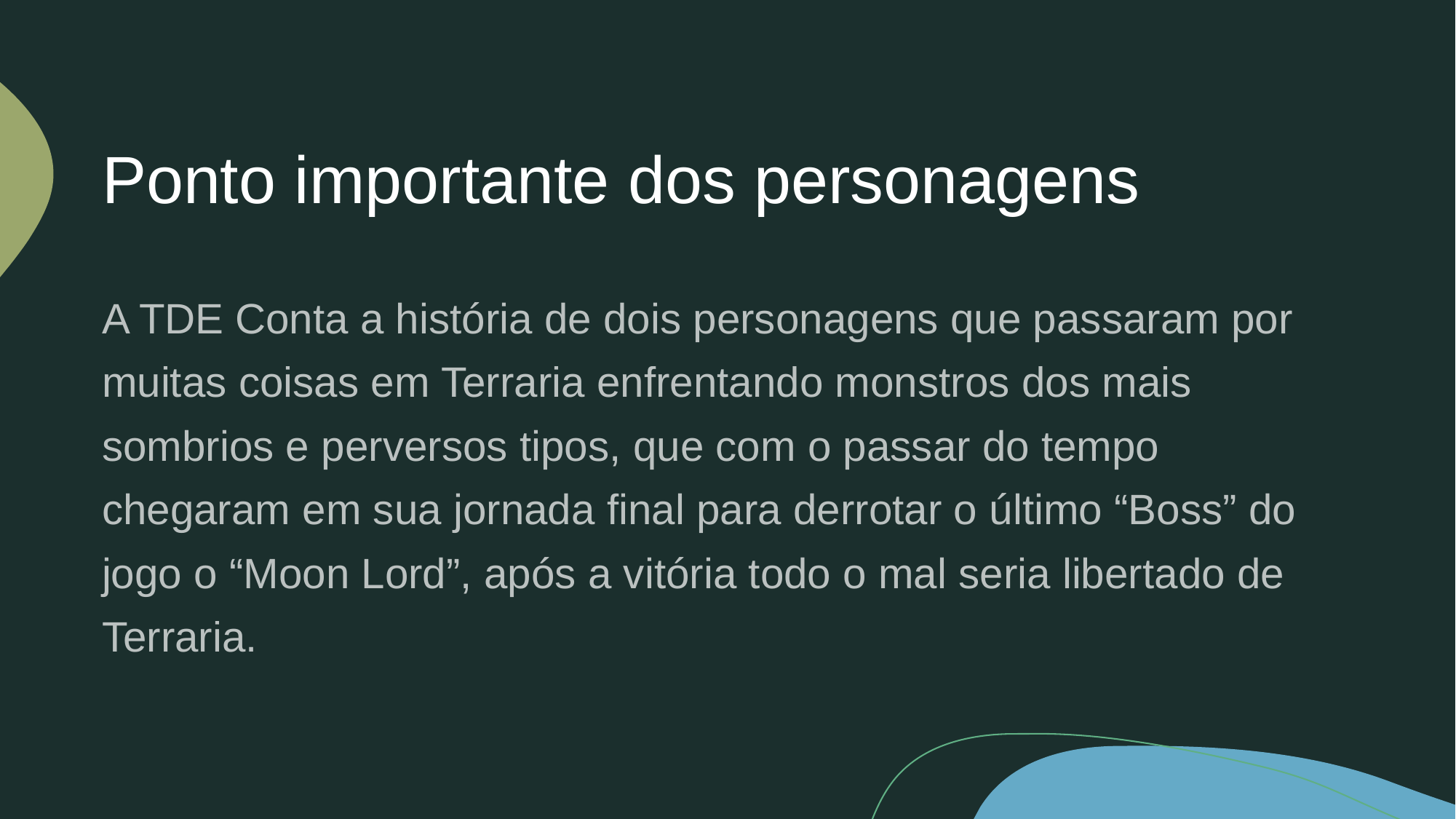

# Ponto importante dos personagens
A TDE Conta a história de dois personagens que passaram por muitas coisas em Terraria enfrentando monstros dos mais sombrios e perversos tipos, que com o passar do tempo chegaram em sua jornada final para derrotar o último “Boss” do jogo o “Moon Lord”, após a vitória todo o mal seria libertado de Terraria.